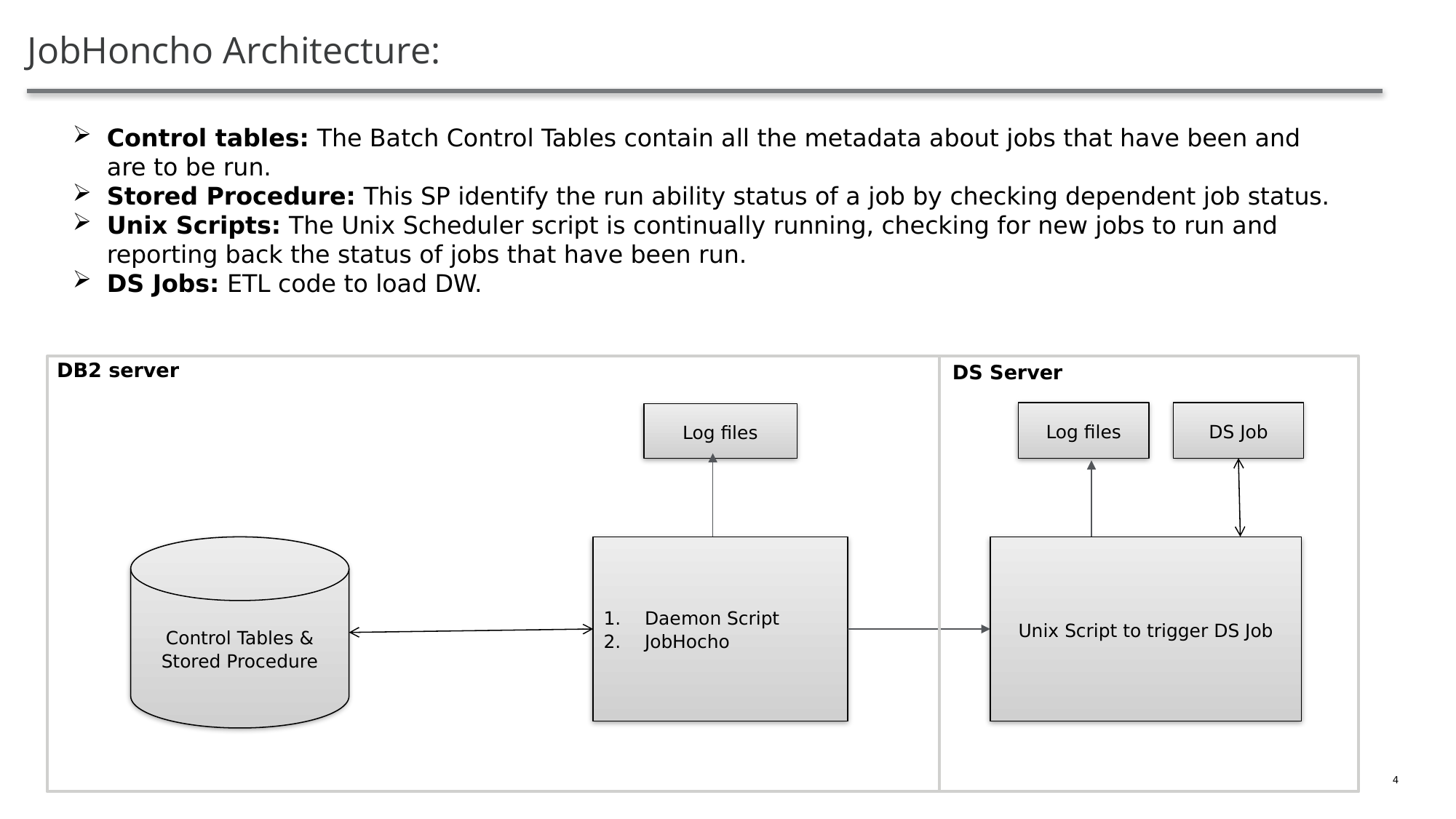

# JobHoncho Architecture:
Control tables: The Batch Control Tables contain all the metadata about jobs that have been and are to be run.
Stored Procedure: This SP identify the run ability status of a job by checking dependent job status.
Unix Scripts: The Unix Scheduler script is continually running, checking for new jobs to run and reporting back the status of jobs that have been run.
DS Jobs: ETL code to load DW.

DB2 server

DS Server
DS Job
Log files
Log files
Control Tables & Stored Procedure
Daemon Script
JobHocho
Unix Script to trigger DS Job